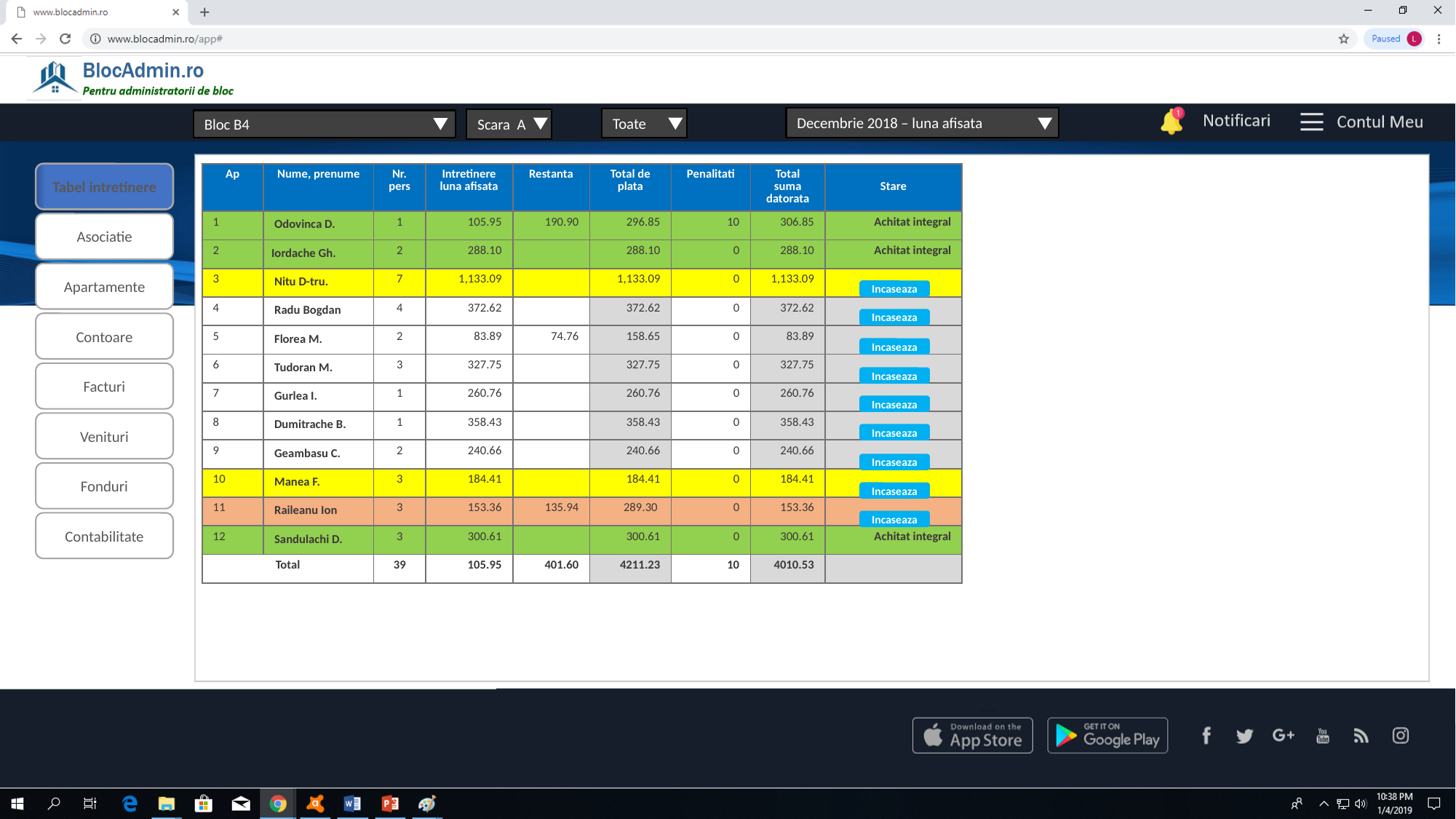

Decembrie 2018 – luna afisata
Toate
Scara  A
Bloc B4

Tabel intretinere
| Ap | Nume, prenume | Nr. pers | Intretinere luna afisata | Restanta | Total de plata | Penalitati | Total suma datorata | Stare |
| --- | --- | --- | --- | --- | --- | --- | --- | --- |
| 1 | Odovinca D. | 1 | 105.95 | 190.90 | 296.85 | 10 | 306.85 | Achitat integral |
| 2 | Iordache Gh. | 2 | 288.10 |  | 288.10 | 0 | 288.10 | Achitat integral |
| 3 | Nitu D-tru. | 7 | 1,133.09 |  | 1,133.09 | 0 | 1,133.09 |  |
| 4 | Radu Bogdan | 4 | 372.62 |  | 372.62 | 0 | 372.62 |  |
| 5 | Florea M. | 2 | 83.89 | 74.76 | 158.65 | 0 | 83.89 |  |
| 6 | Tudoran M. | 3 | 327.75 |  | 327.75 | 0 | 327.75 |  |
| 7 | Gurlea I. | 1 | 260.76 |  | 260.76 | 0 | 260.76 |  |
| 8 | Dumitrache B. | 1 | 358.43 |  | 358.43 | 0 | 358.43 |  |
| 9 | Geambasu C. | 2 | 240.66 |  | 240.66 | 0 | 240.66 |  |
| 10 | Manea F. | 3 | 184.41 |  | 184.41 | 0 | 184.41 |  |
| 11 | Raileanu Ion | 3 | 153.36 | 135.94 | 289.30 | 0 | 153.36 |  |
| 12 | Sandulachi D. | 3 | 300.61 |  | 300.61 | 0 | 300.61 | Achitat integral |
| Total |  | 39 | 105.95 | 401.60 | 4211.23 | 10 | 4010.53 |  |
Asociatie

Apartamente
Incaseaza
Incaseaza
Contoare
Incaseaza
Facturi
Incaseaza
Incaseaza
Venituri
Incaseaza
Incaseaza
Fonduri

Incaseaza
Incaseaza
Contabilitate